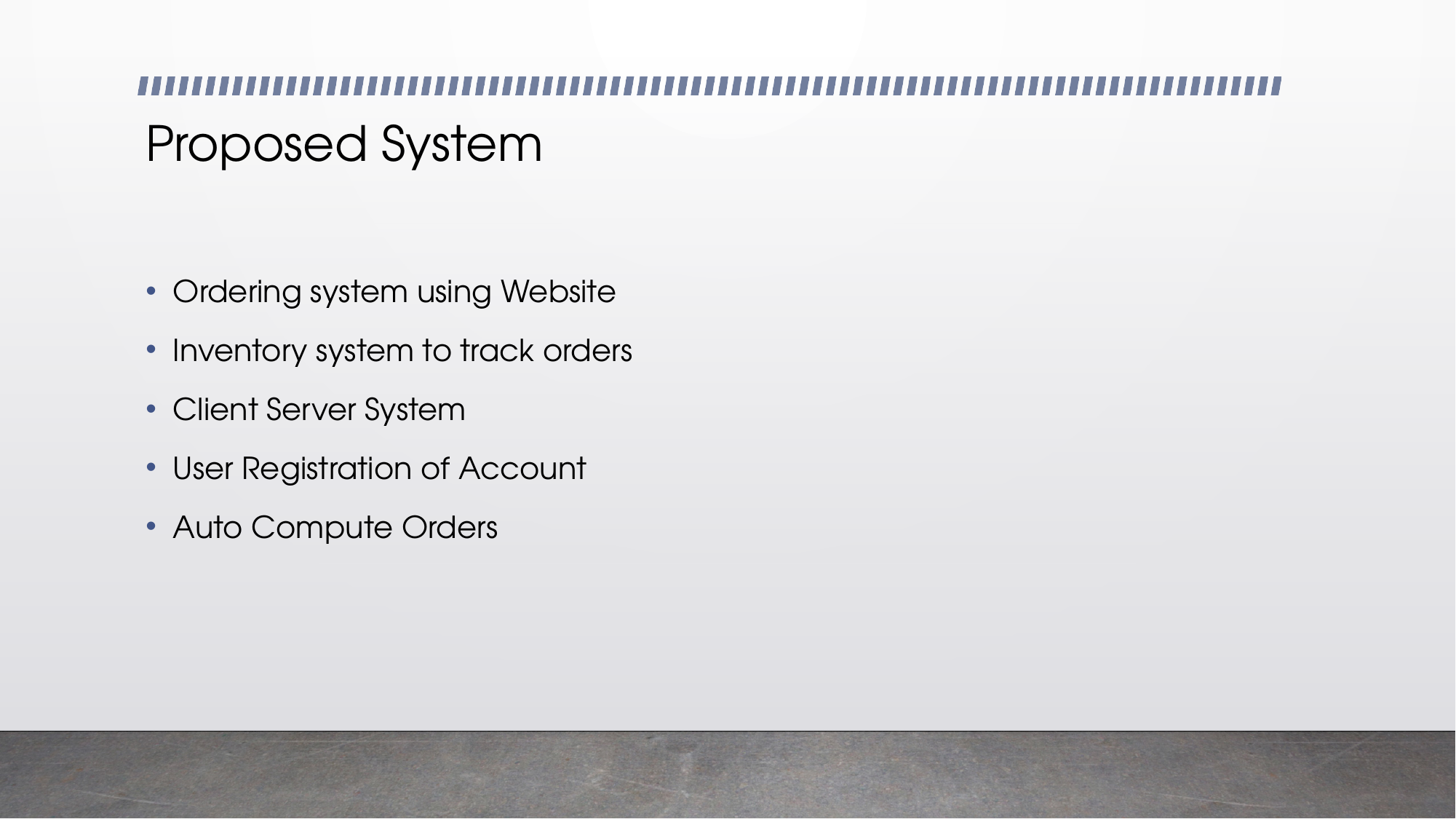

# Proposed System
Ordering system using Website
Inventory system to track orders
Client Server System
User Registration of Account
Auto Compute Orders